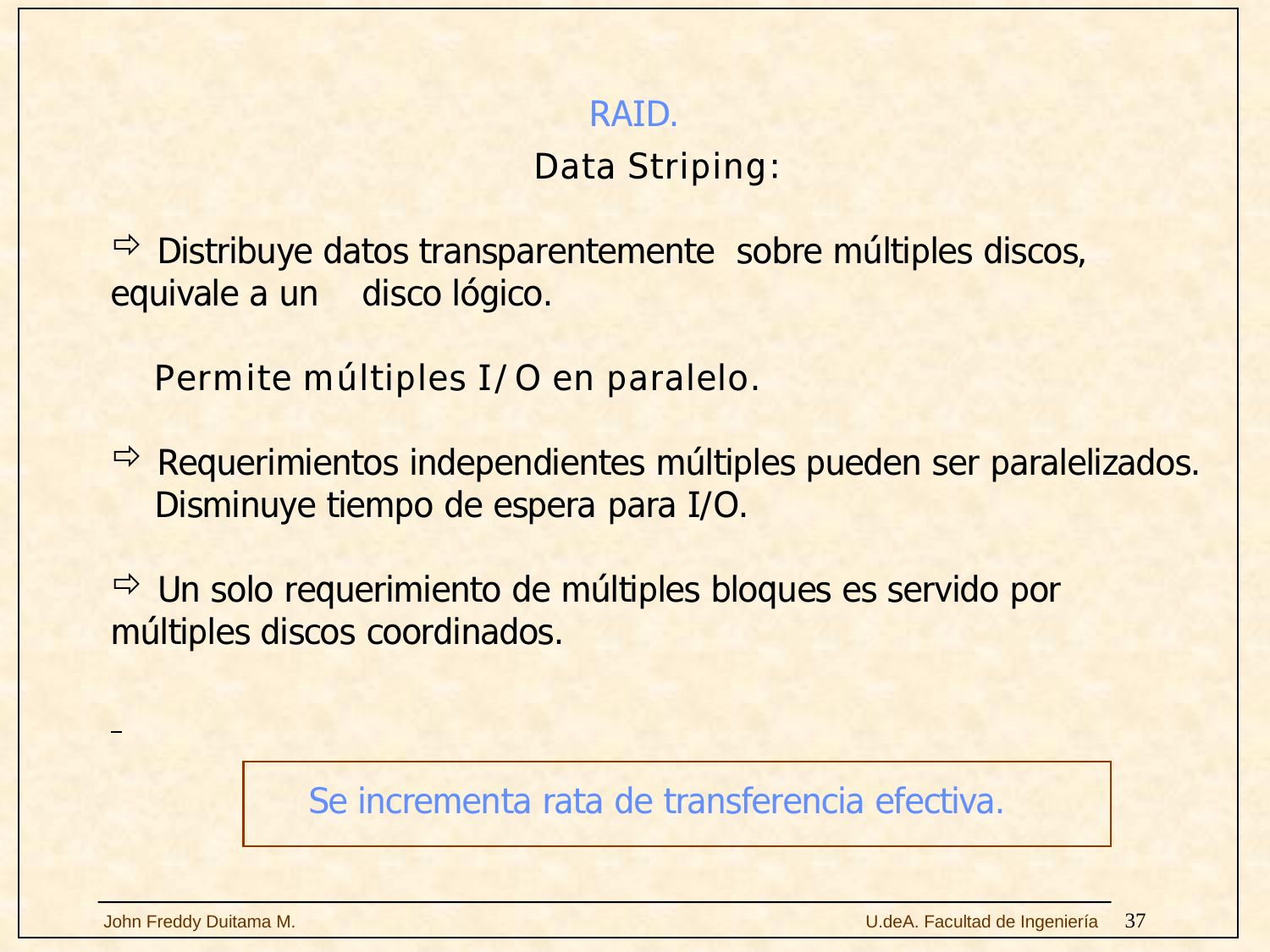

# RAID.
Data Striping:

 Distribuye datos transparentemente  sobre múltiples discos, equivale a un    disco lógico.

    Permite múltiples I/O en paralelo.

 Requerimientos independientes múltiples pueden ser paralelizados.
    Disminuye tiempo de espera para I/O.

 Un solo requerimiento de múltiples bloques es servido por múltiples discos coordinados.

Se incrementa rata de transferencia efectiva.